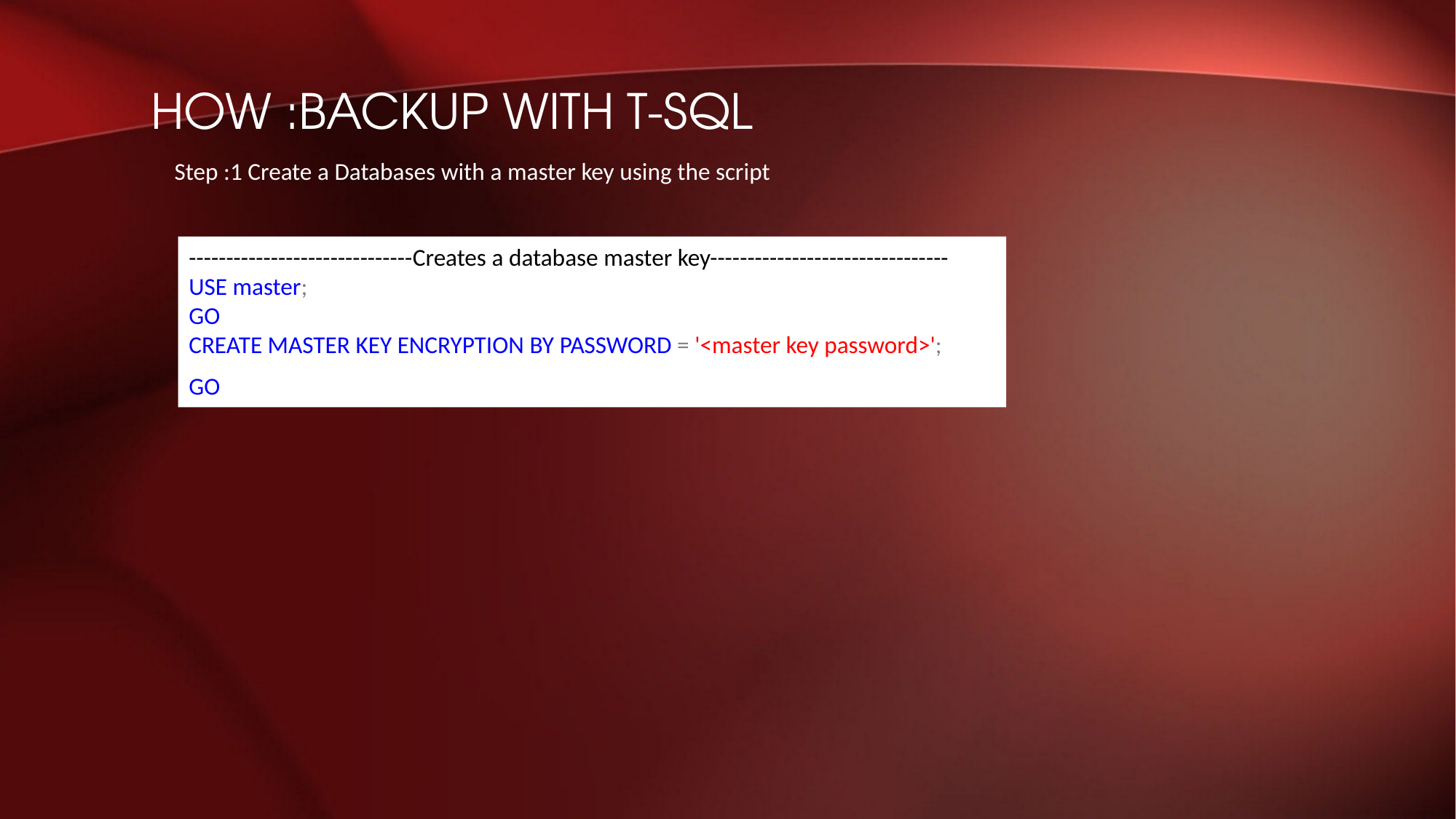

# How :backup with t-sql
Step :1 Create a Databases with a master key using the script
------------------------------Creates a database master key--------------------------------
USE master;
GO
CREATE MASTER KEY ENCRYPTION BY PASSWORD = '<master key password>';
GO; GO